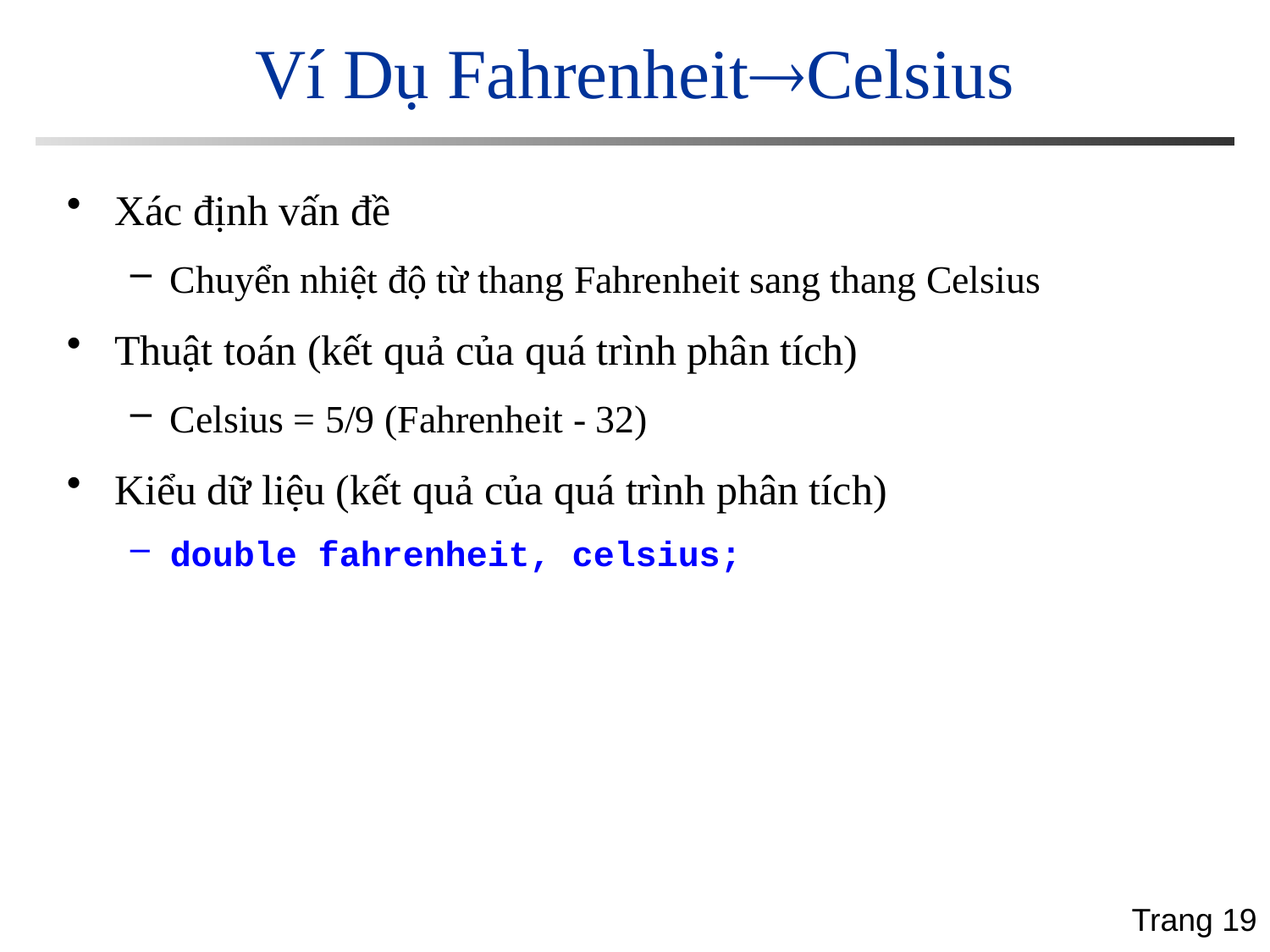

# Ví Dụ Fahrenheit→Celsius
Xác định vấn đề
Chuyển nhiệt độ từ thang Fahrenheit sang thang Celsius
Thuật toán (kết quả của quá trình phân tích)
Celsius = 5/9 (Fahrenheit - 32)
Kiểu dữ liệu (kết quả của quá trình phân tích)
double fahrenheit, celsius;
Trang 19